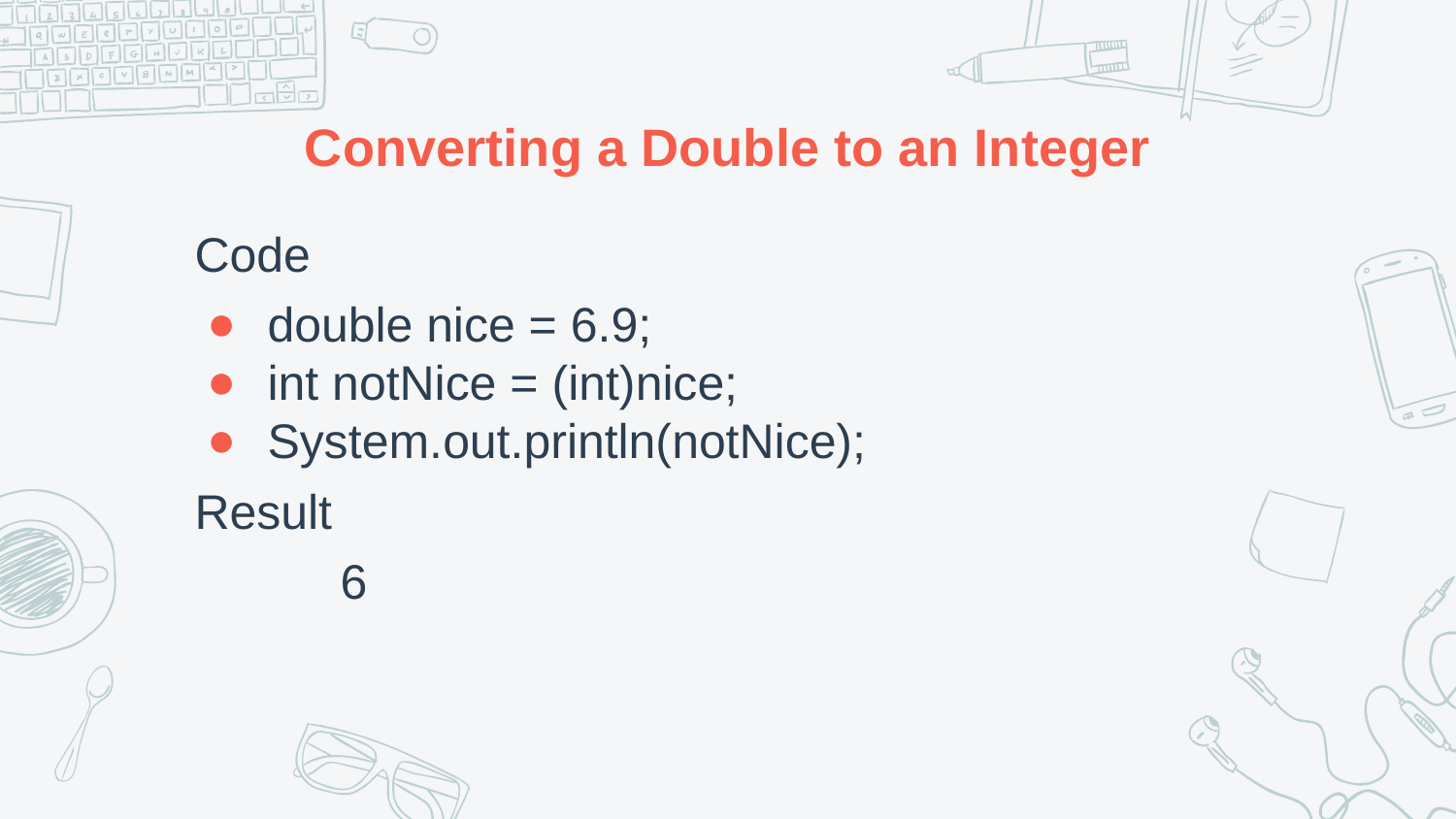

# Converting a Double to an Integer
Code
double nice = 6.9;
int notNice = (int)nice;
System.out.println(notNice);
Result
	6